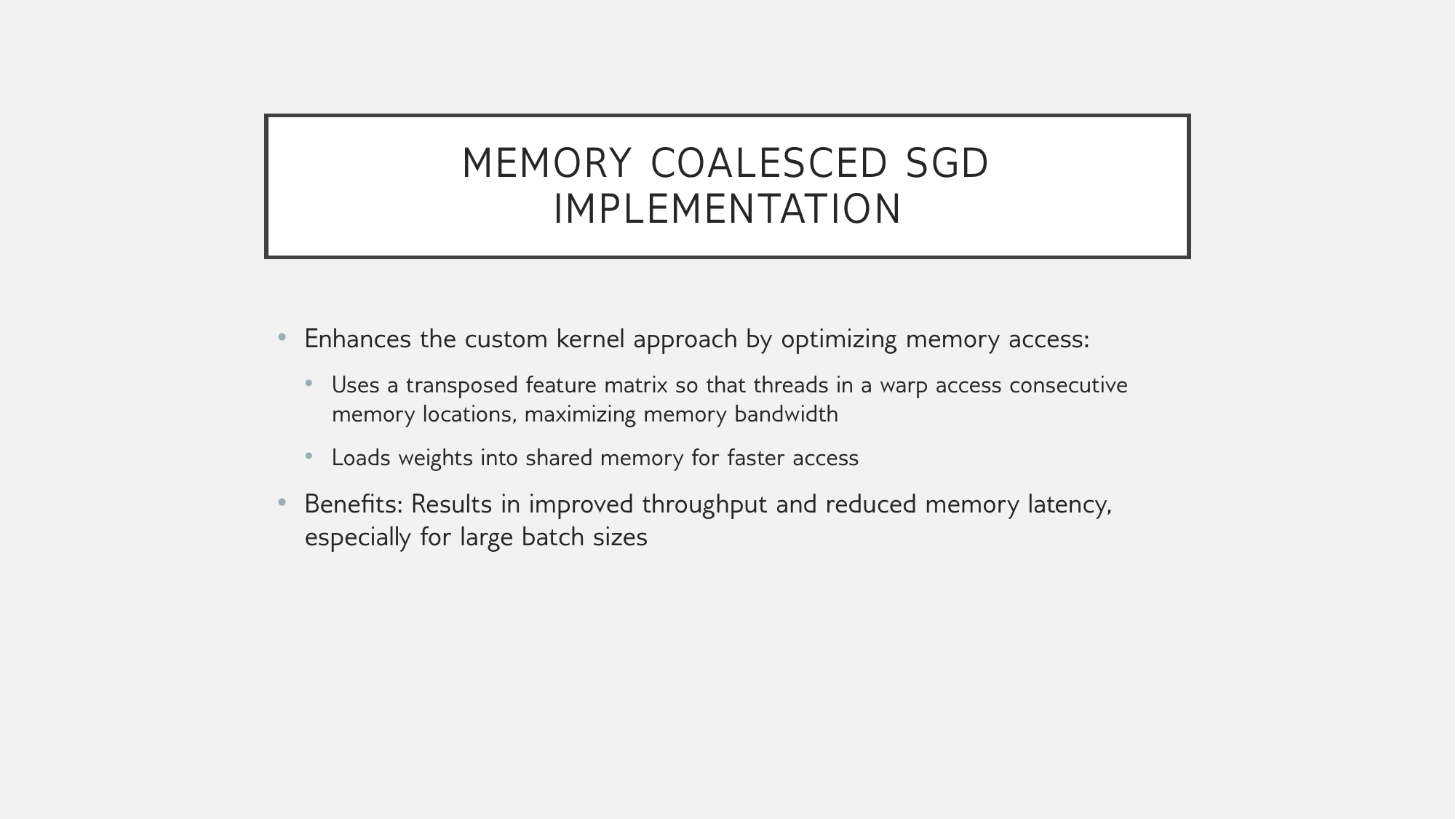

# Memory Coalesced SGD Implementation
Enhances the custom kernel approach by optimizing memory access:
Uses a transposed feature matrix so that threads in a warp access consecutive memory locations, maximizing memory bandwidth
Loads weights into shared memory for faster access
Benefits: Results in improved throughput and reduced memory latency, especially for large batch sizes